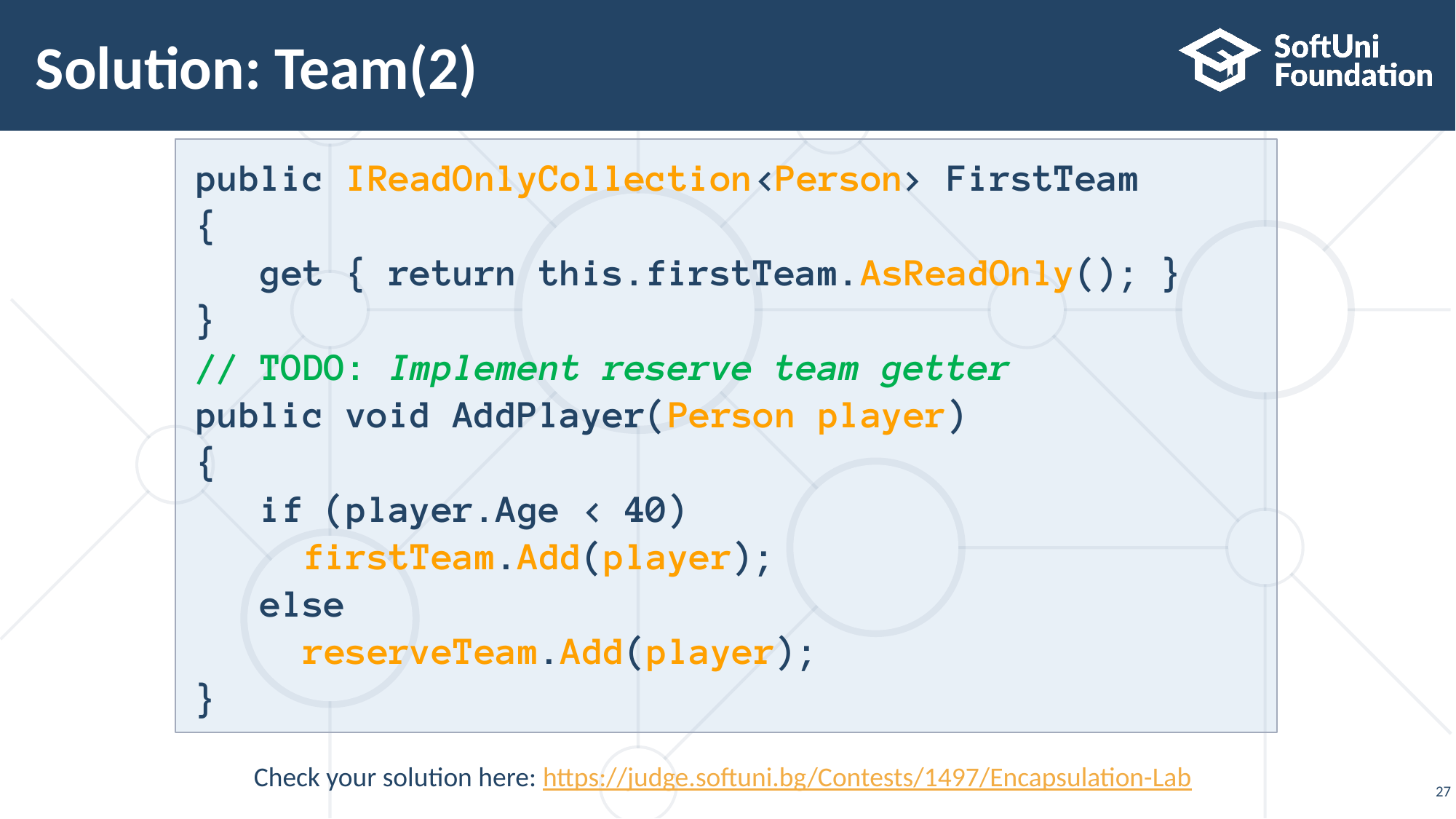

# Solution: Team(2)
public IReadOnlyCollection<Person> FirstTeam
{
   get { return this.firstTeam.AsReadOnly(); }
}
// TODO: Implement reserve team getter
public void AddPlayer(Person player)
{
   if (player.Age < 40)
     firstTeam.Add(player);
   else
     reserveTeam.Add(player);
}
Check your solution here: https://judge.softuni.bg/Contests/1497/Encapsulation-Lab
27